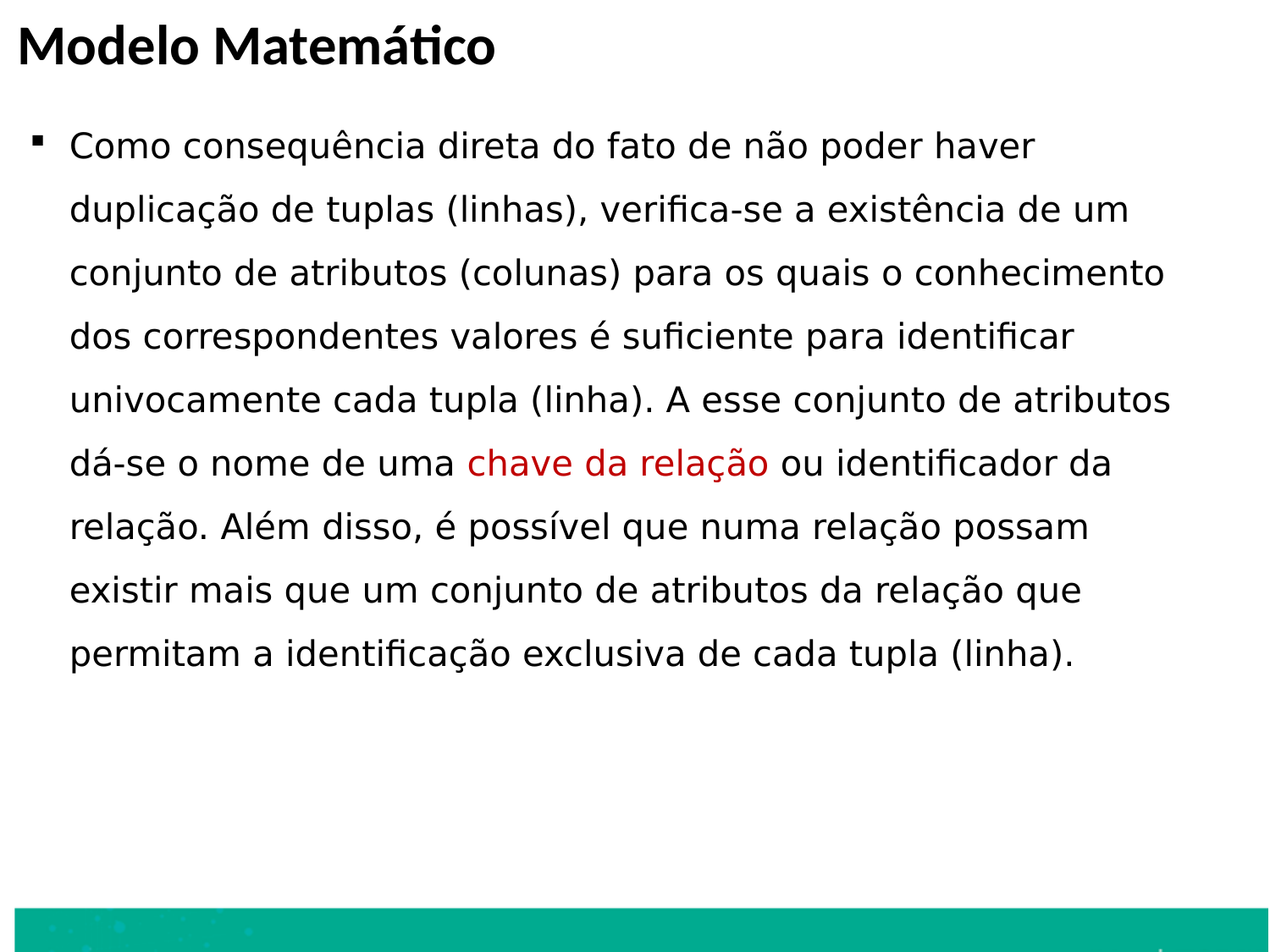

Modelo Matemático
Como consequência direta do fato de não poder haver duplicação de tuplas (linhas), verifica-se a existência de um conjunto de atributos (colunas) para os quais o conhecimento dos correspondentes valores é suficiente para identificar univocamente cada tupla (linha). A esse conjunto de atributos dá-se o nome de uma chave da relação ou identificador da relação. Além disso, é possível que numa relação possam existir mais que um conjunto de atributos da relação que permitam a identificação exclusiva de cada tupla (linha).